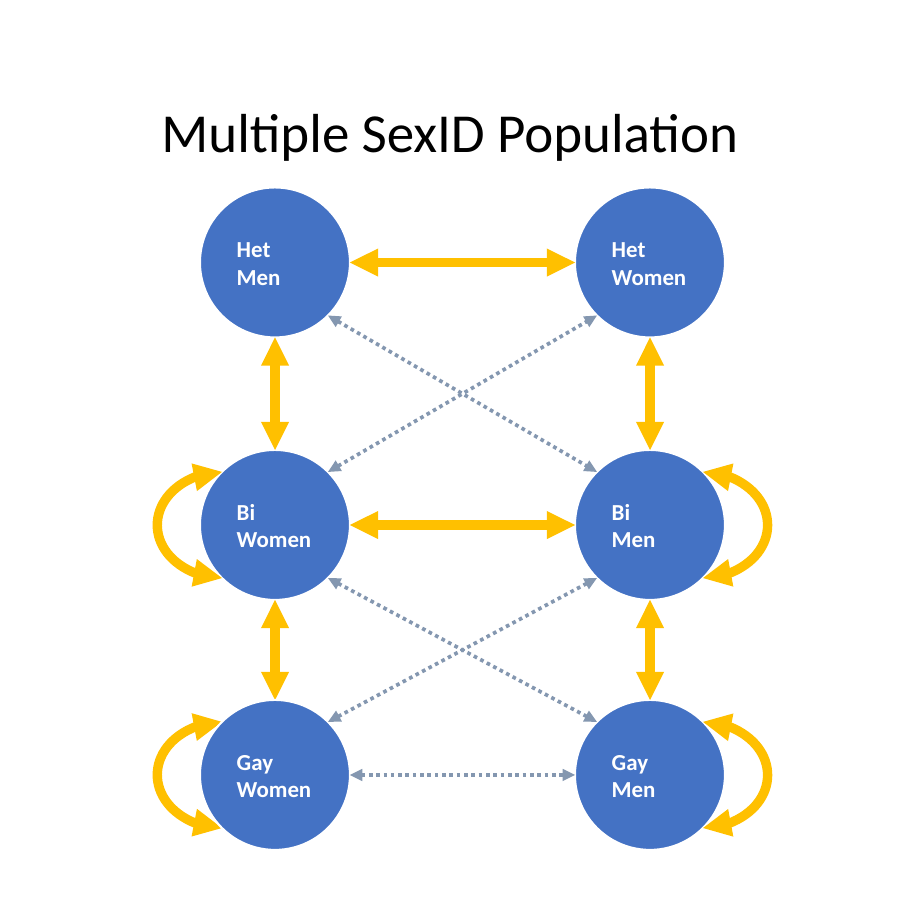

# Multiple SexID Population
Het Men
Het Women
Bi Women
Bi
Men
Gay Women
Gay Men